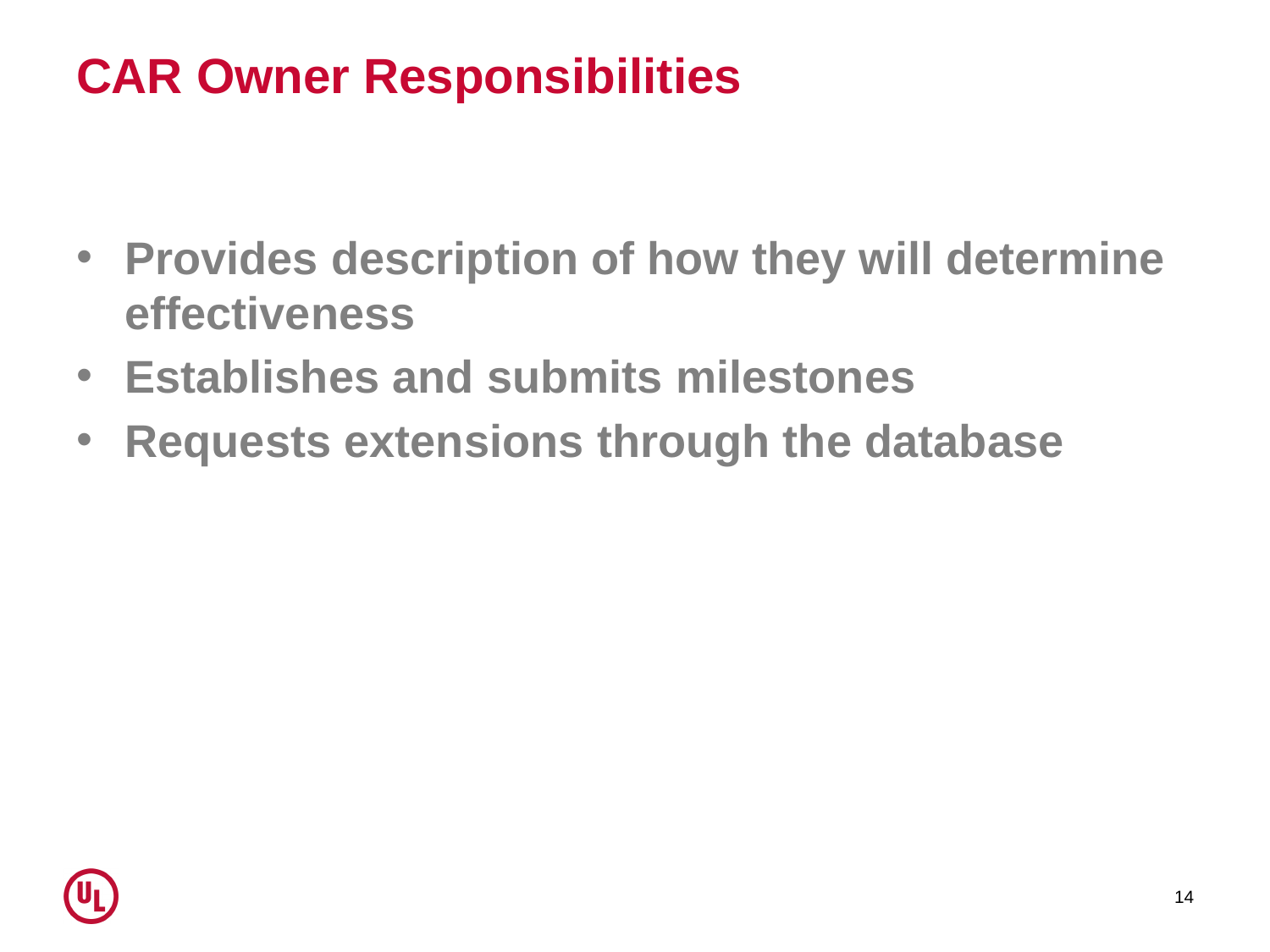

# CAR Owner Responsibilities
Provides description of how they will determine effectiveness
Establishes and submits milestones
Requests extensions through the database
14